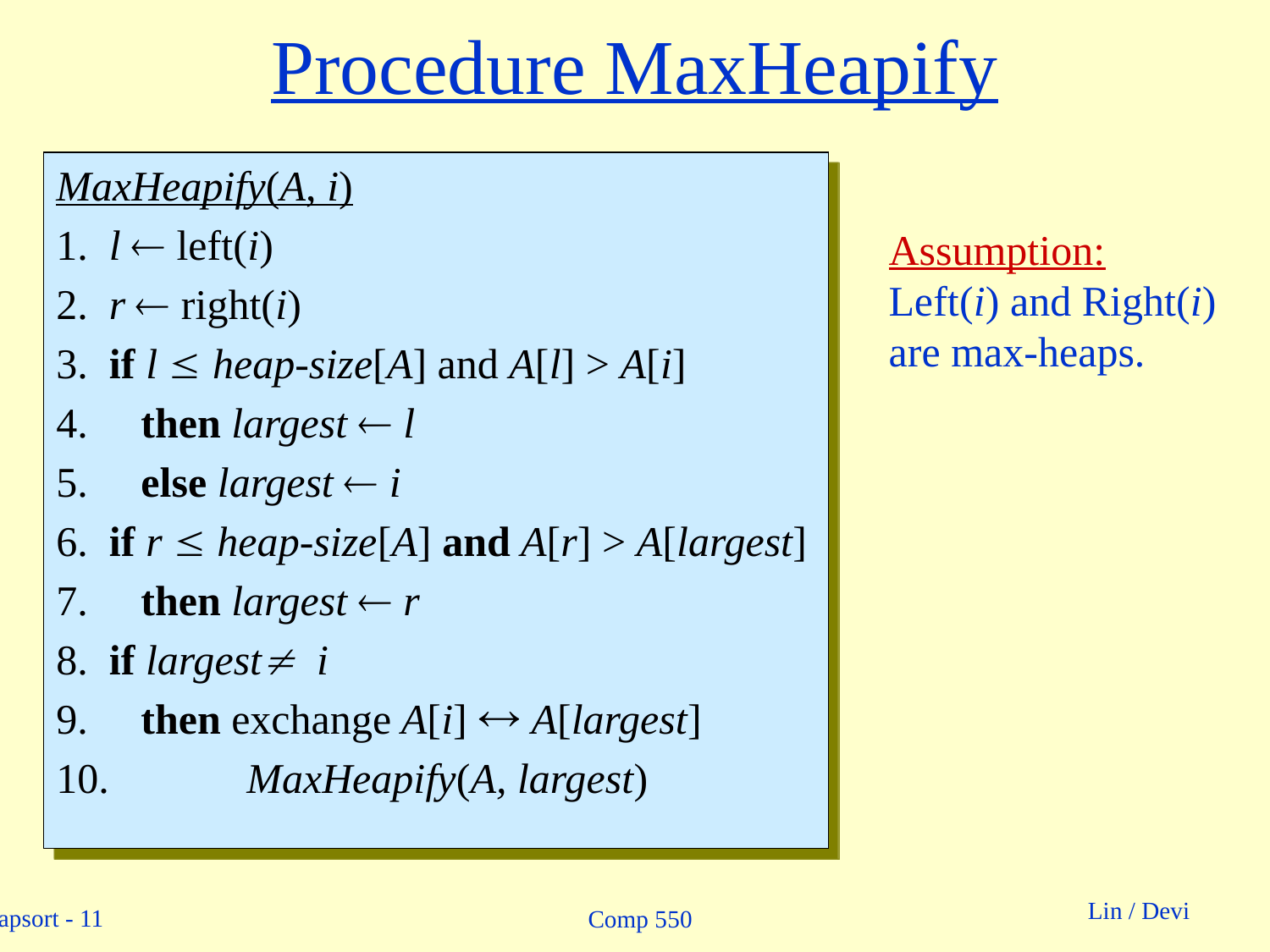

# Procedure MaxHeapify
MaxHeapify(A, i)
1.  l ← left(i)
2.  r ← right(i)
3.  if l ≤ heap-size[A] and A[l] > A[i]
4.     then largest ← l
5.     else largest ← i
6.  if r ≤ heap-size[A] and A[r] > A[largest]
7.     then largest ← r
8.  if largest≠  i
9.     then exchange A[i] ↔ A[largest]
10.             MaxHeapify(A, largest)

Assumption:
Left(i) and Right(i) are max-heaps.
Comp 550